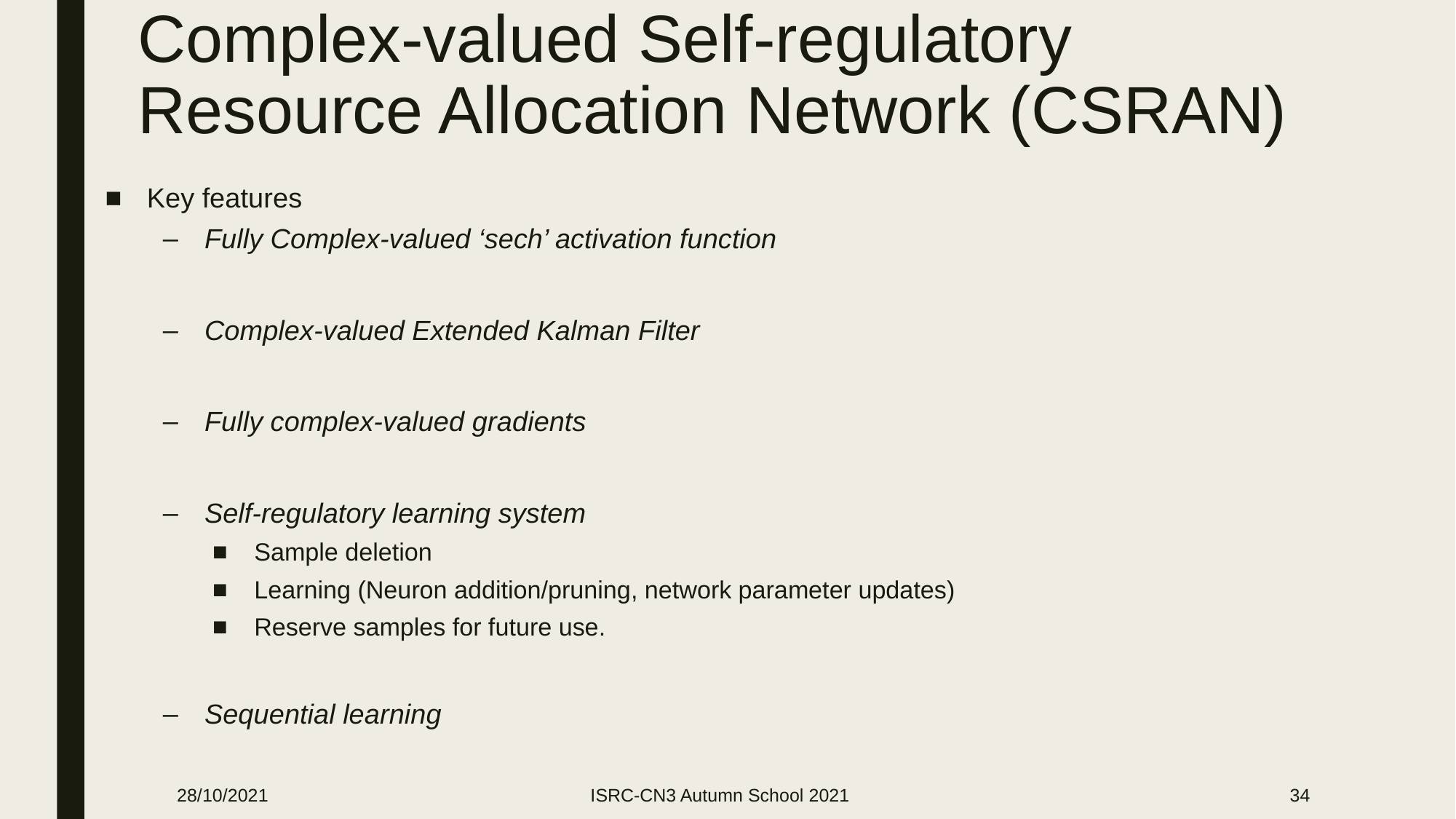

# Complex-valued Self-regulatory Resource Allocation Network (CSRAN)
Key features
Fully Complex-valued ‘sech’ activation function

Complex-valued Extended Kalman Filter

Fully complex-valued gradients

Self-regulatory learning system
Sample deletion
Learning (Neuron addition/pruning, network parameter updates)
Reserve samples for future use.

Sequential learning

28/10/2021
ISRC-CN3 Autumn School 2021
34